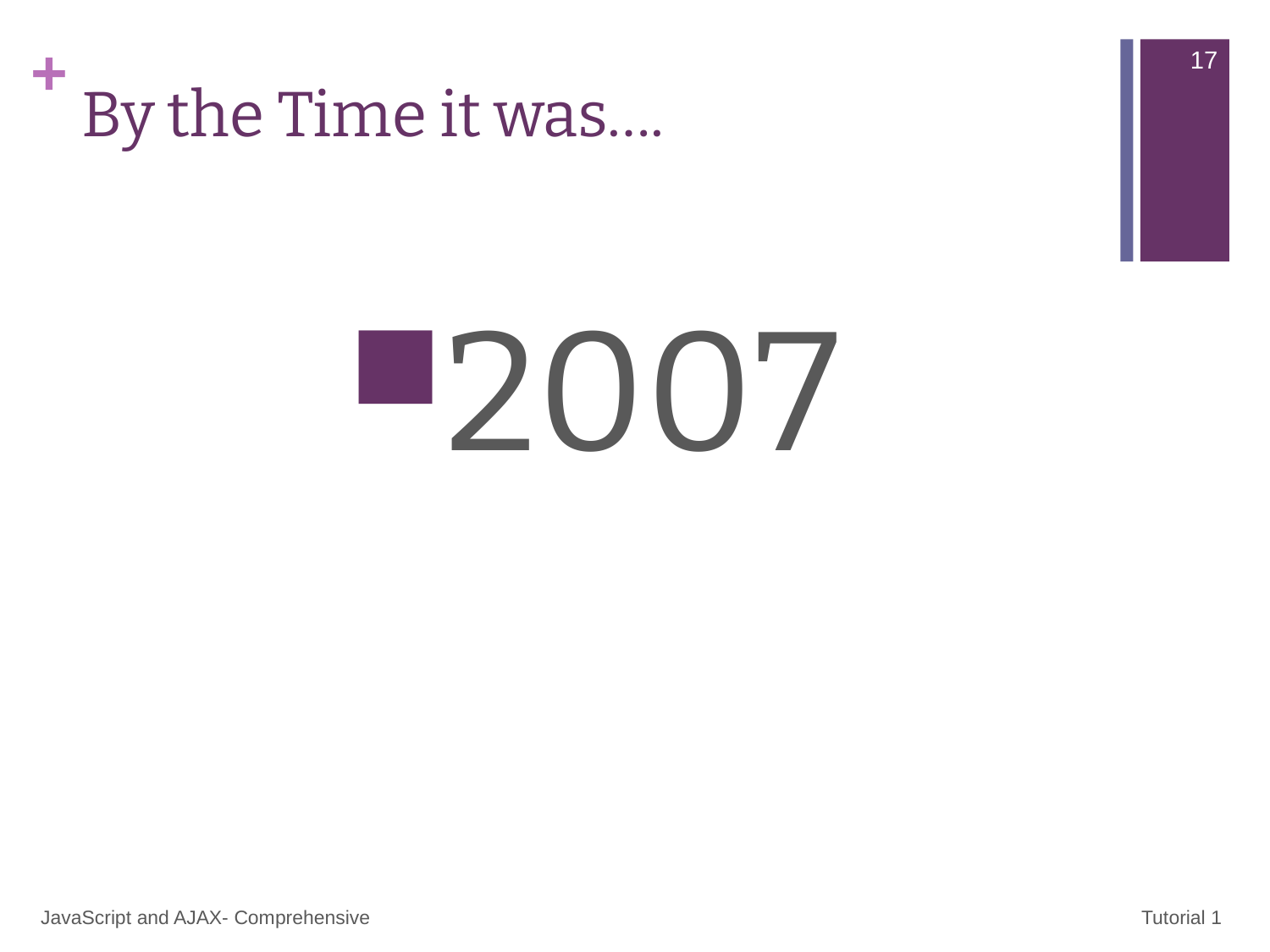

17
# By the Time it was….
2007
JavaScript and AJAX- Comprehensive
Tutorial 1